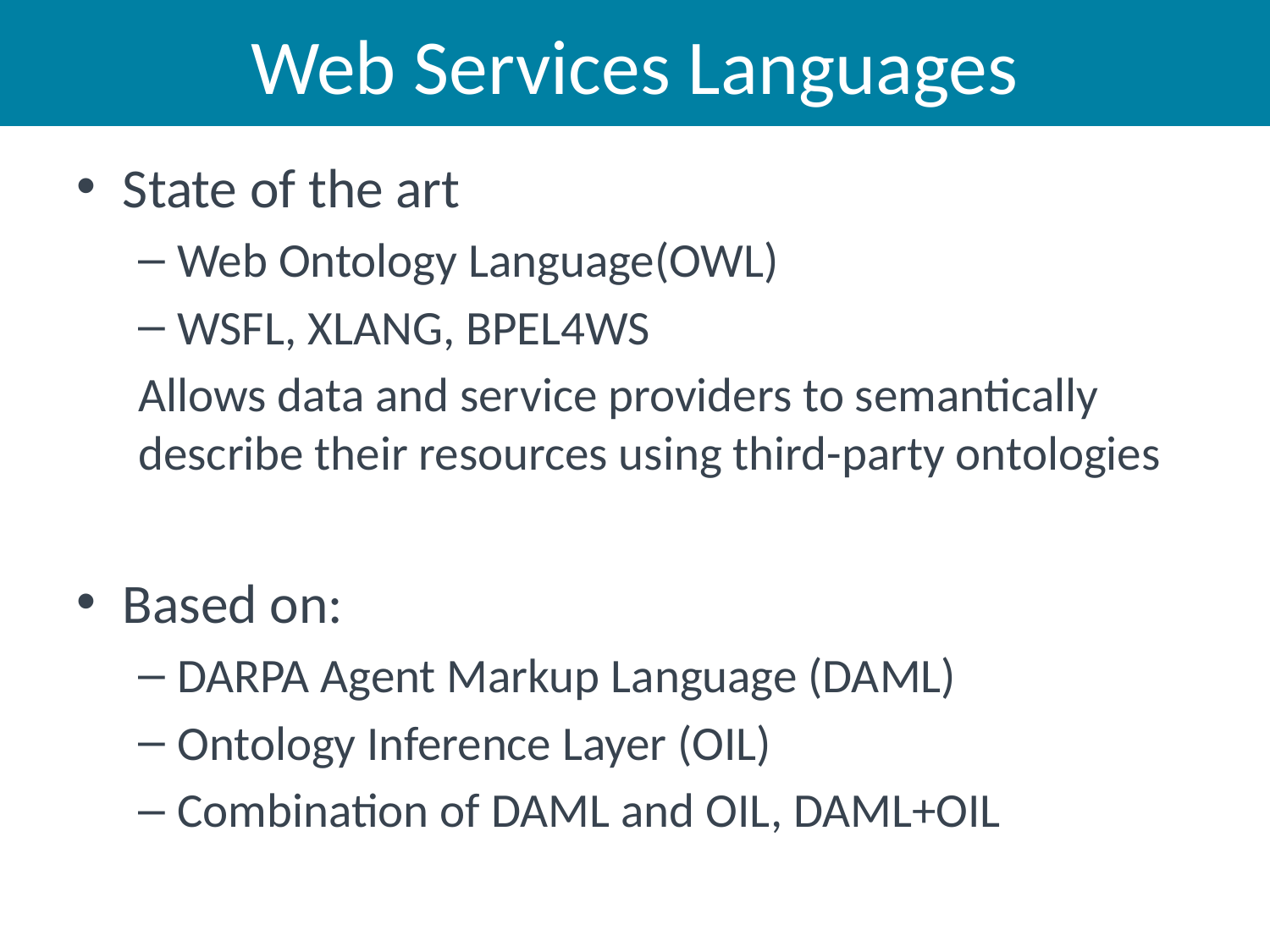

# Web Services Languages
State of the art
Web Ontology Language(OWL)
WSFL, XLANG, BPEL4WS
Allows data and service providers to semantically describe their resources using third-party ontologies

Based on:
DARPA Agent Markup Language (DAML)
Ontology Inference Layer (OIL)
Combination of DAML and OIL, DAML+OIL